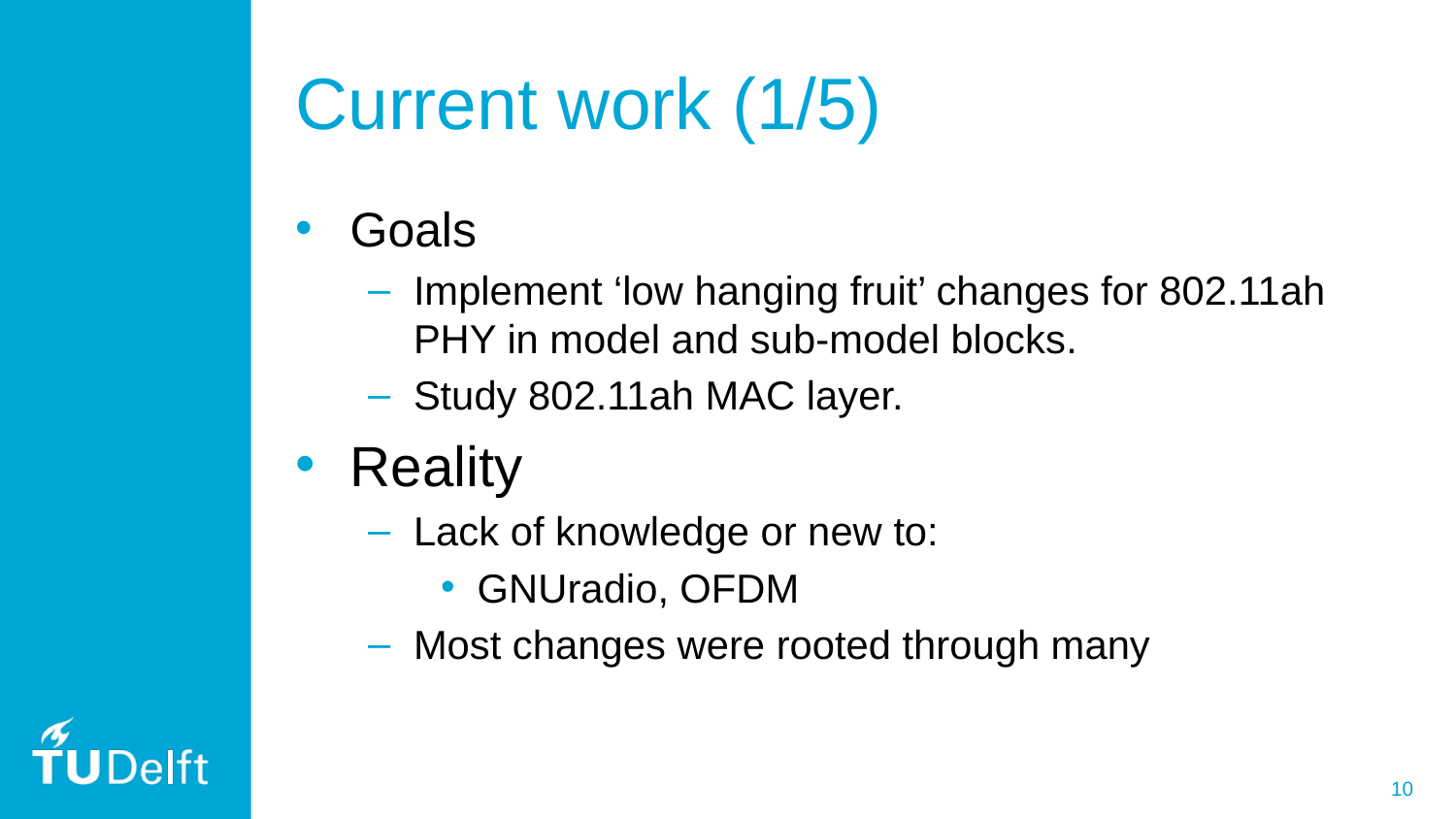

# Current work (1/5)
Goals
Implement ‘low hanging fruit’ changes for 802.11ah PHY in model and sub-model blocks.
Study 802.11ah MAC layer.
Reality
Lack of knowledge or new to:
GNUradio, OFDM
Most changes were rooted through many